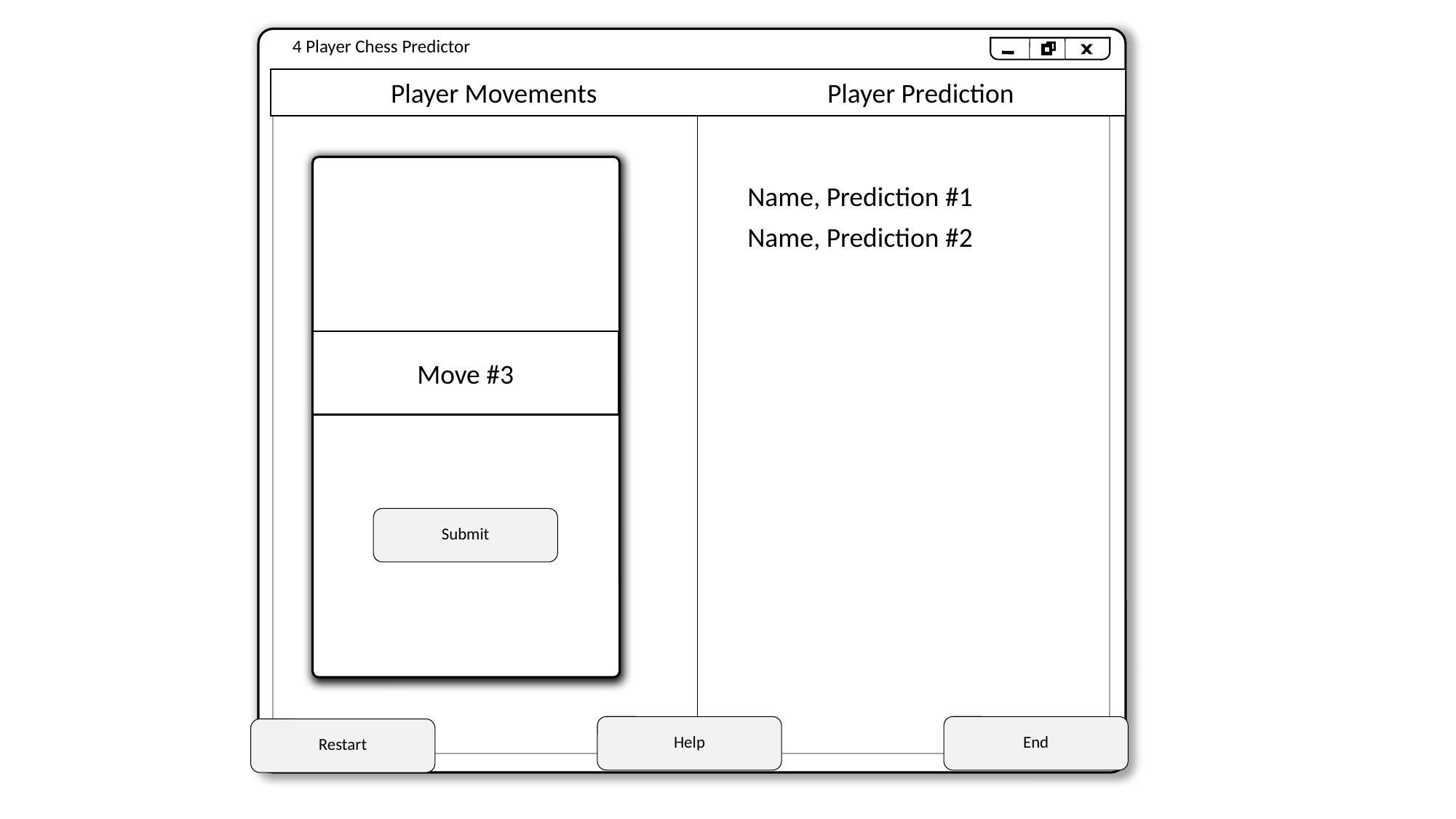

4 Player Chess Predictor

	Player Movements			Player Prediction

You clicked
# Name, Prediction #1
Name, Prediction #2
Move #3
Submit
Help
End
Restart